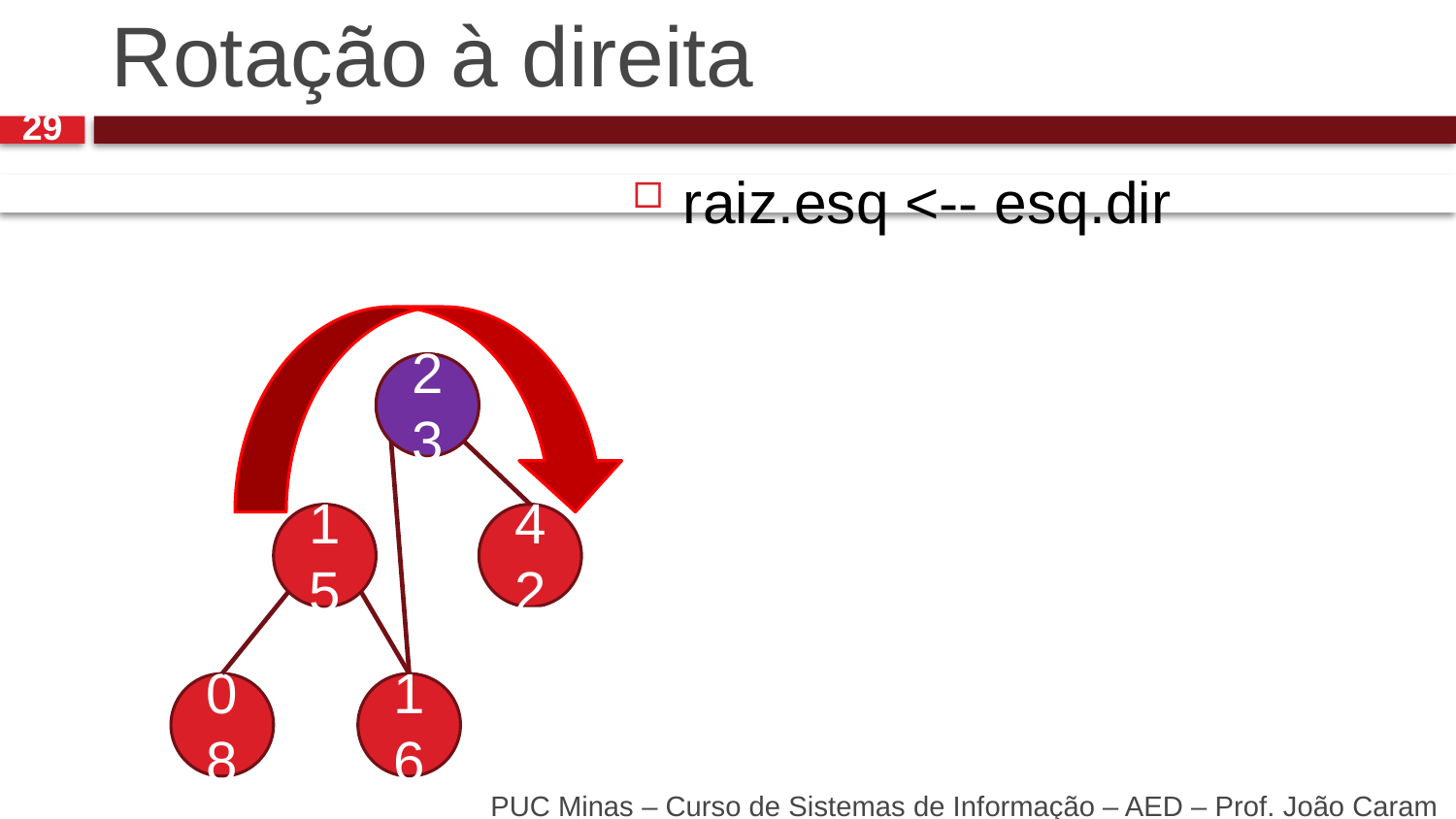

# Rotação à direita
29
raiz.esq <-- esq.dir

23
15
42
16
08
PUC Minas – Curso de Sistemas de Informação – AED – Prof. João Caram